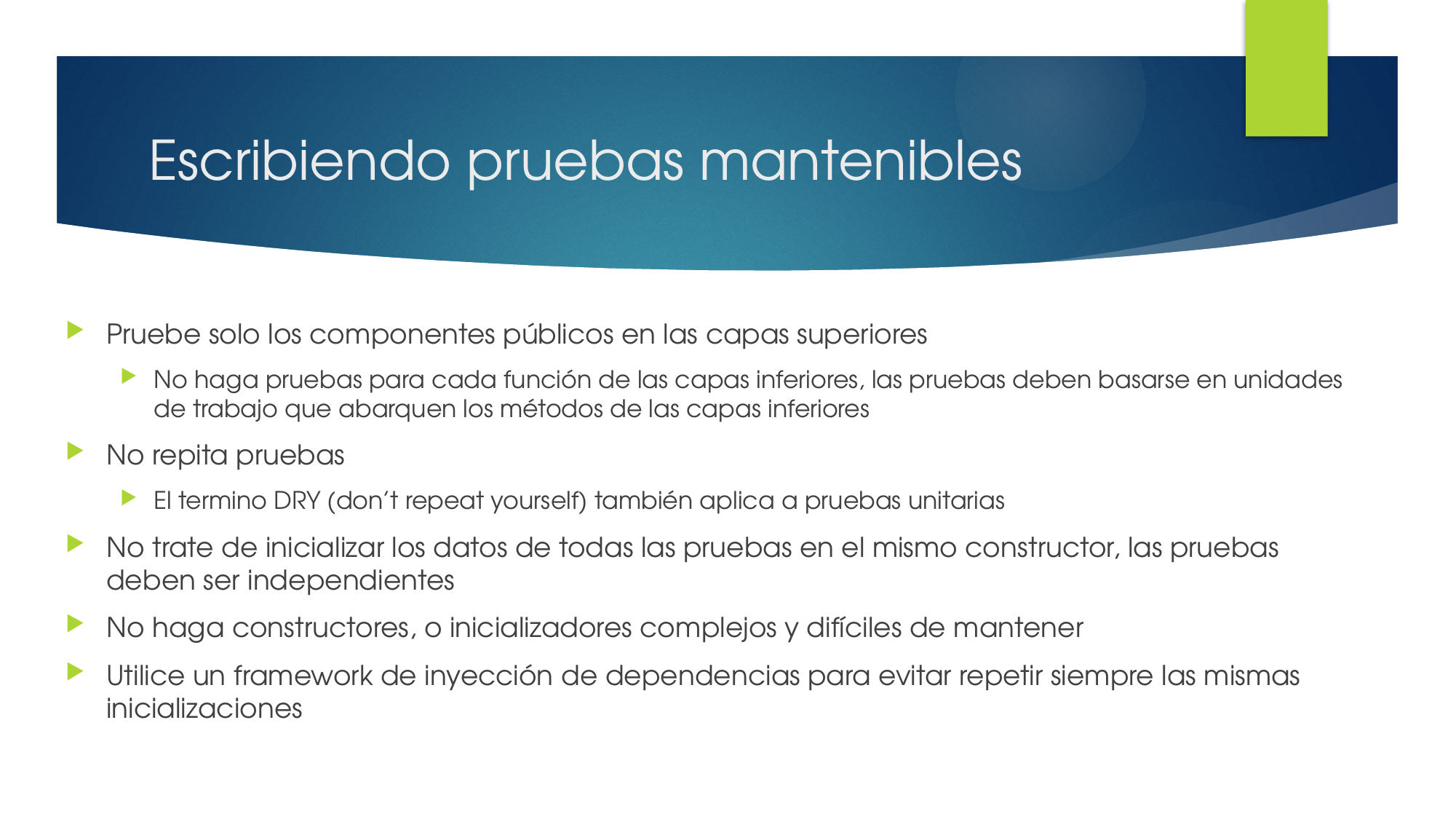

# Escribiendo pruebas mantenibles
Pruebe solo los componentes públicos en las capas superiores
No haga pruebas para cada función de las capas inferiores, las pruebas deben basarse en unidades de trabajo que abarquen los métodos de las capas inferiores
No repita pruebas
El termino DRY (don’t repeat yourself) también aplica a pruebas unitarias
No trate de inicializar los datos de todas las pruebas en el mismo constructor, las pruebas deben ser independientes
No haga constructores, o inicializadores complejos y difíciles de mantener
Utilice un framework de inyección de dependencias para evitar repetir siempre las mismas inicializaciones